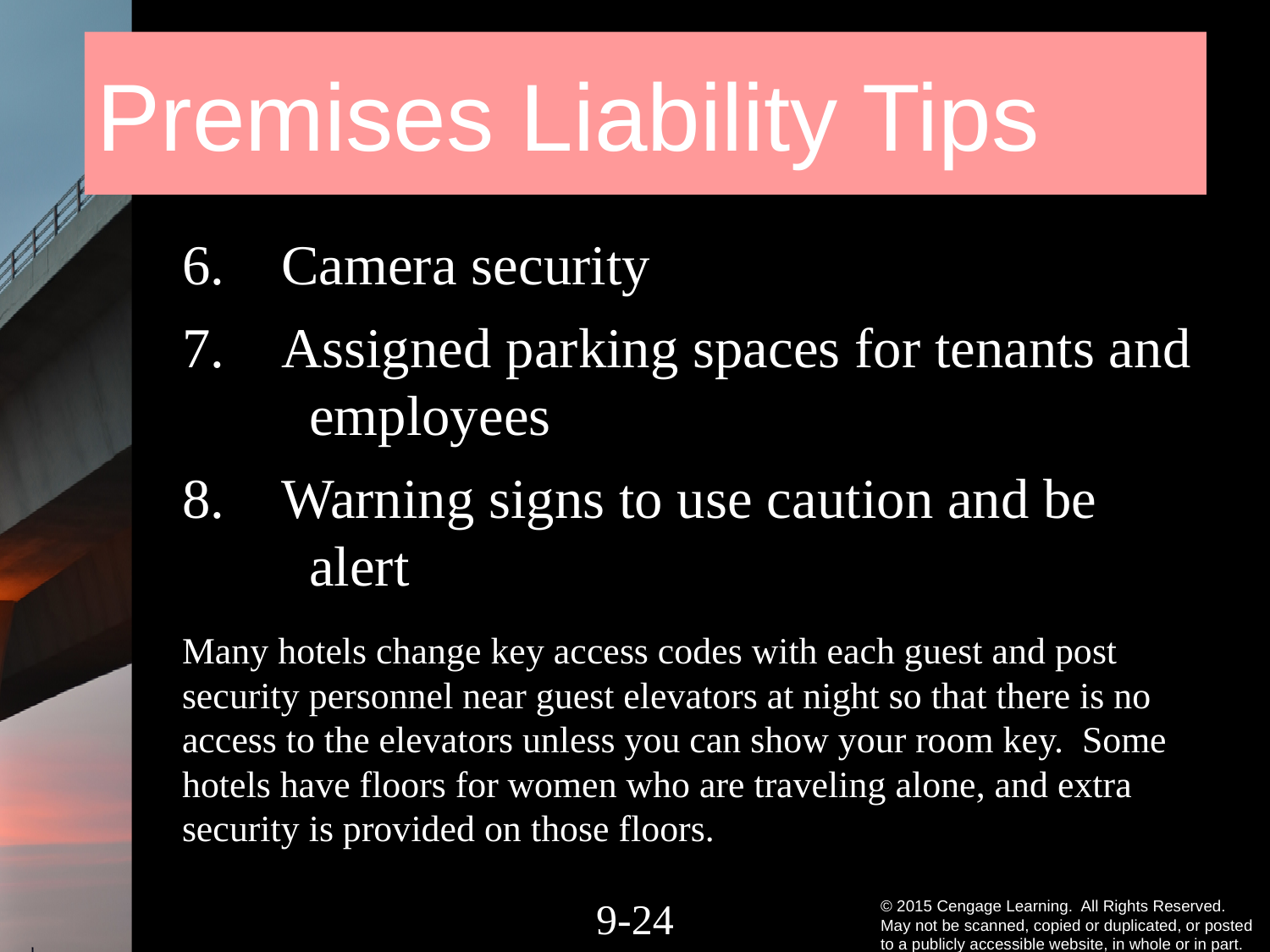

# Premises Liability Tips
    Camera security
    Assigned parking spaces for tenants and        	employees
    Warning signs to use caution and be 	alert

Many hotels change key access codes with each guest and post security personnel near guest elevators at night so that there is no access to the elevators unless you can show your room key.  Some hotels have floors for women who are traveling alone, and extra security is provided on those floors.
9-24